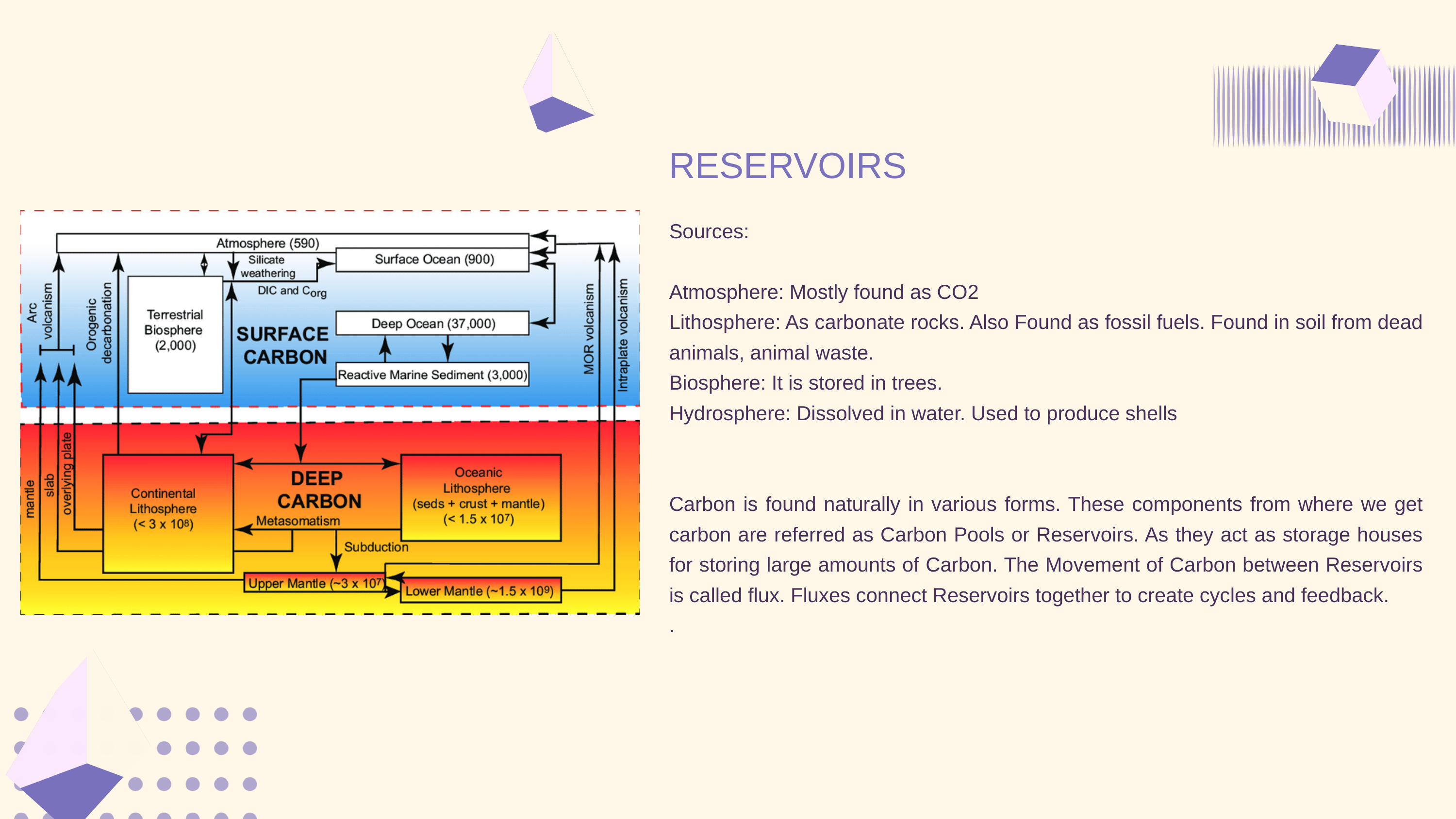

RESERVOIRS
Sources:

Atmosphere: Mostly found as CO2
Lithosphere: As carbonate rocks. Also Found as fossil fuels. Found in soil from dead animals, animal waste.
Biosphere: It is stored in trees.
Hydrosphere: Dissolved in water. Used to produce shells

Carbon is found naturally in various forms. These components from where we get carbon are referred as Carbon Pools or Reservoirs. As they act as storage houses for storing large amounts of Carbon. The Movement of Carbon between Reservoirs is called flux. Fluxes connect Reservoirs together to create cycles and feedback.
.